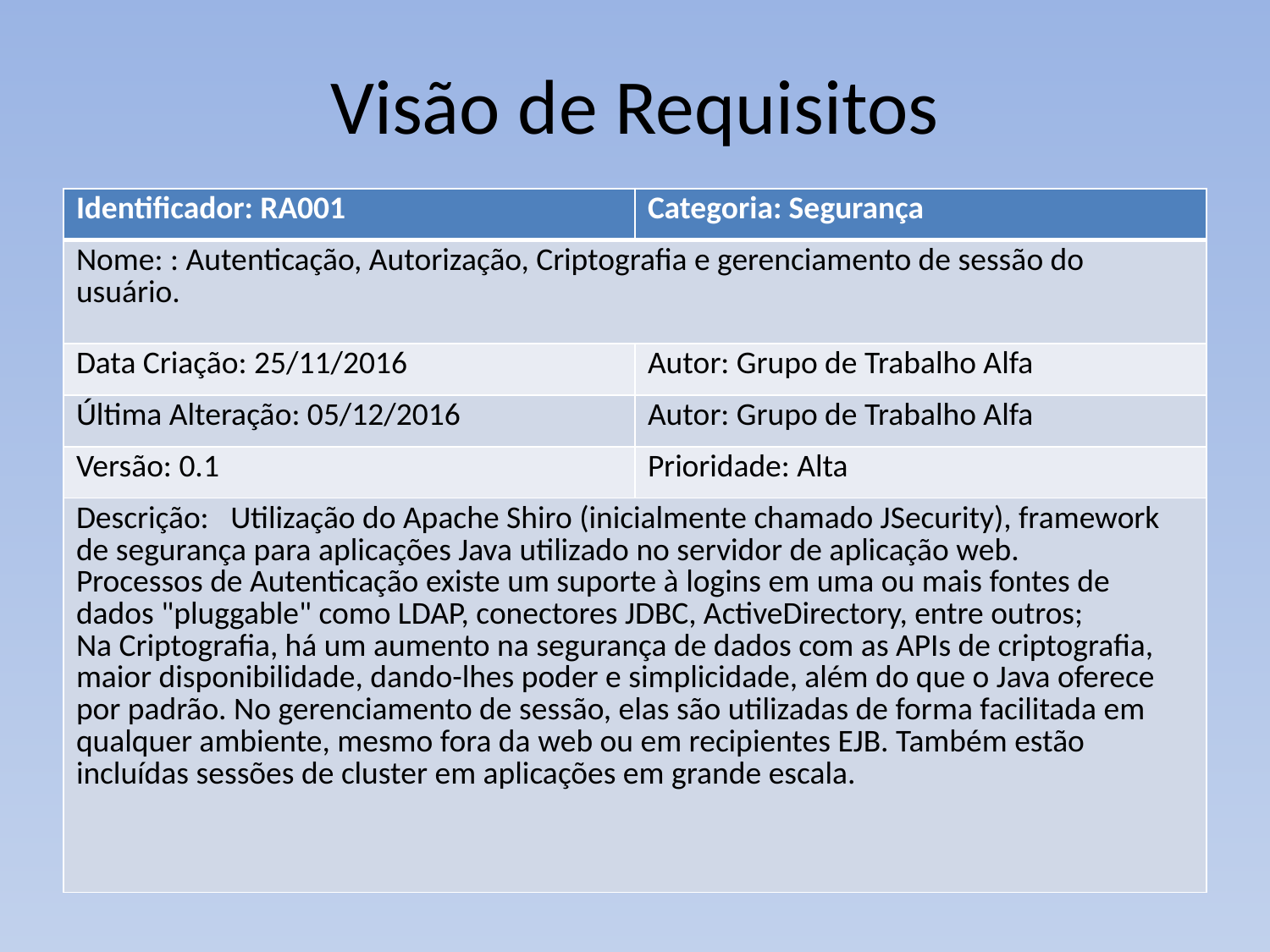

# Visão de Requisitos
| Identificador: RA001 | Categoria: Segurança |
| --- | --- |
| Nome: : Autenticação, Autorização, Criptografia e gerenciamento de sessão do usuário. |  |
| Data Criação: 25/11/2016 | Autor: Grupo de Trabalho Alfa |
| Última Alteração: 05/12/2016 | Autor: Grupo de Trabalho Alfa |
| Versão: 0.1 | Prioridade: Alta |
| Descrição: Utilização do Apache Shiro (inicialmente chamado JSecurity), framework de segurança para aplicações Java utilizado no servidor de aplicação web. Processos de Autenticação existe um suporte à logins em uma ou mais fontes de dados "pluggable" como LDAP, conectores JDBC, ActiveDirectory, entre outros; Na Criptografia, há um aumento na segurança de dados com as APIs de criptografia, maior disponibilidade, dando-lhes poder e simplicidade, além do que o Java oferece por padrão. No gerenciamento de sessão, elas são utilizadas de forma facilitada em qualquer ambiente, mesmo fora da web ou em recipientes EJB. Também estão incluídas sessões de cluster em aplicações em grande escala. |  |